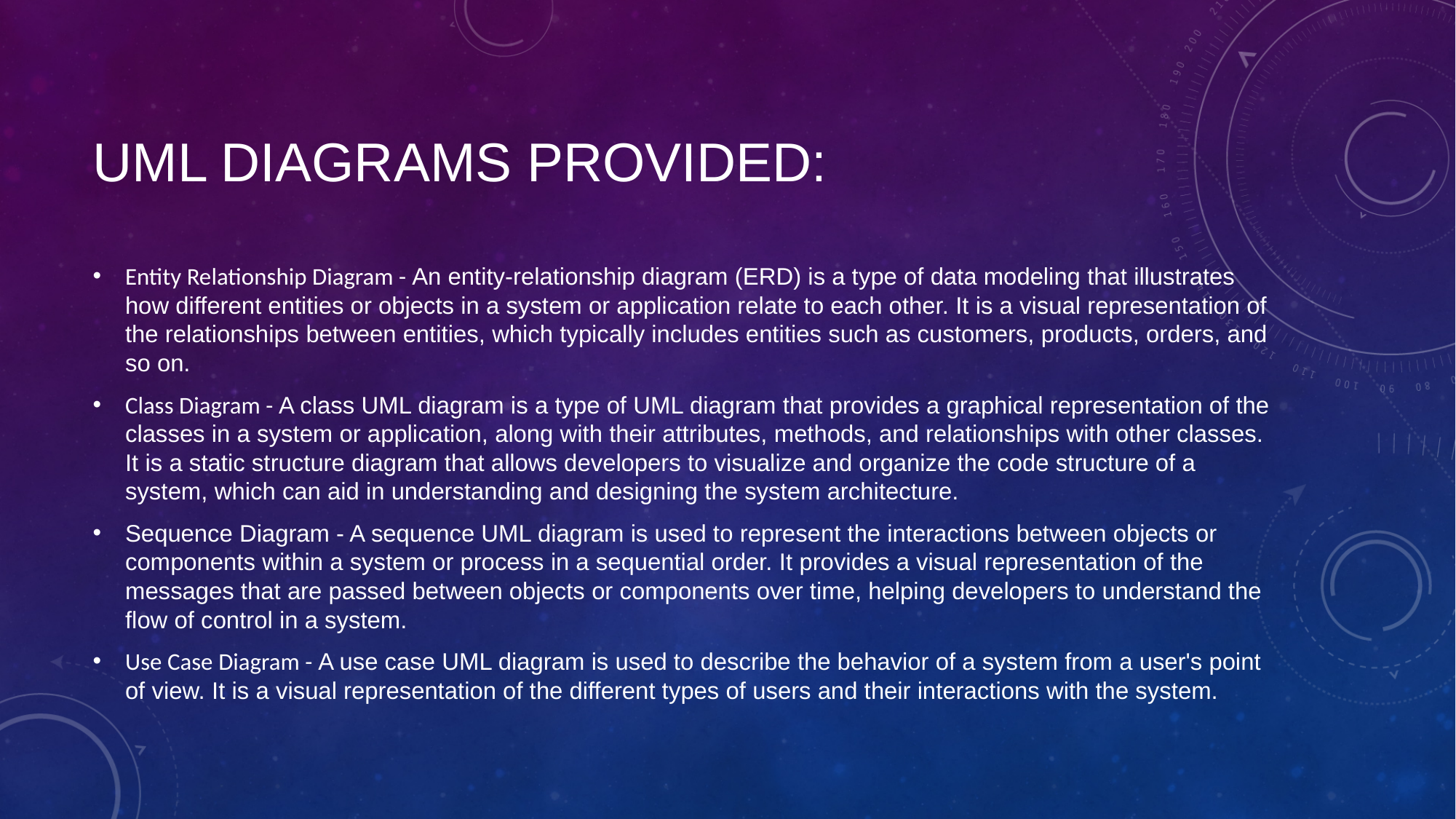

# UML DIAGRAMS provided:
Entity Relationship Diagram - An entity-relationship diagram (ERD) is a type of data modeling that illustrates how different entities or objects in a system or application relate to each other. It is a visual representation of the relationships between entities, which typically includes entities such as customers, products, orders, and so on.
Class Diagram - A class UML diagram is a type of UML diagram that provides a graphical representation of the classes in a system or application, along with their attributes, methods, and relationships with other classes. It is a static structure diagram that allows developers to visualize and organize the code structure of a system, which can aid in understanding and designing the system architecture.
Sequence Diagram - A sequence UML diagram is used to represent the interactions between objects or components within a system or process in a sequential order. It provides a visual representation of the messages that are passed between objects or components over time, helping developers to understand the flow of control in a system.
Use Case Diagram - A use case UML diagram is used to describe the behavior of a system from a user's point of view. It is a visual representation of the different types of users and their interactions with the system.